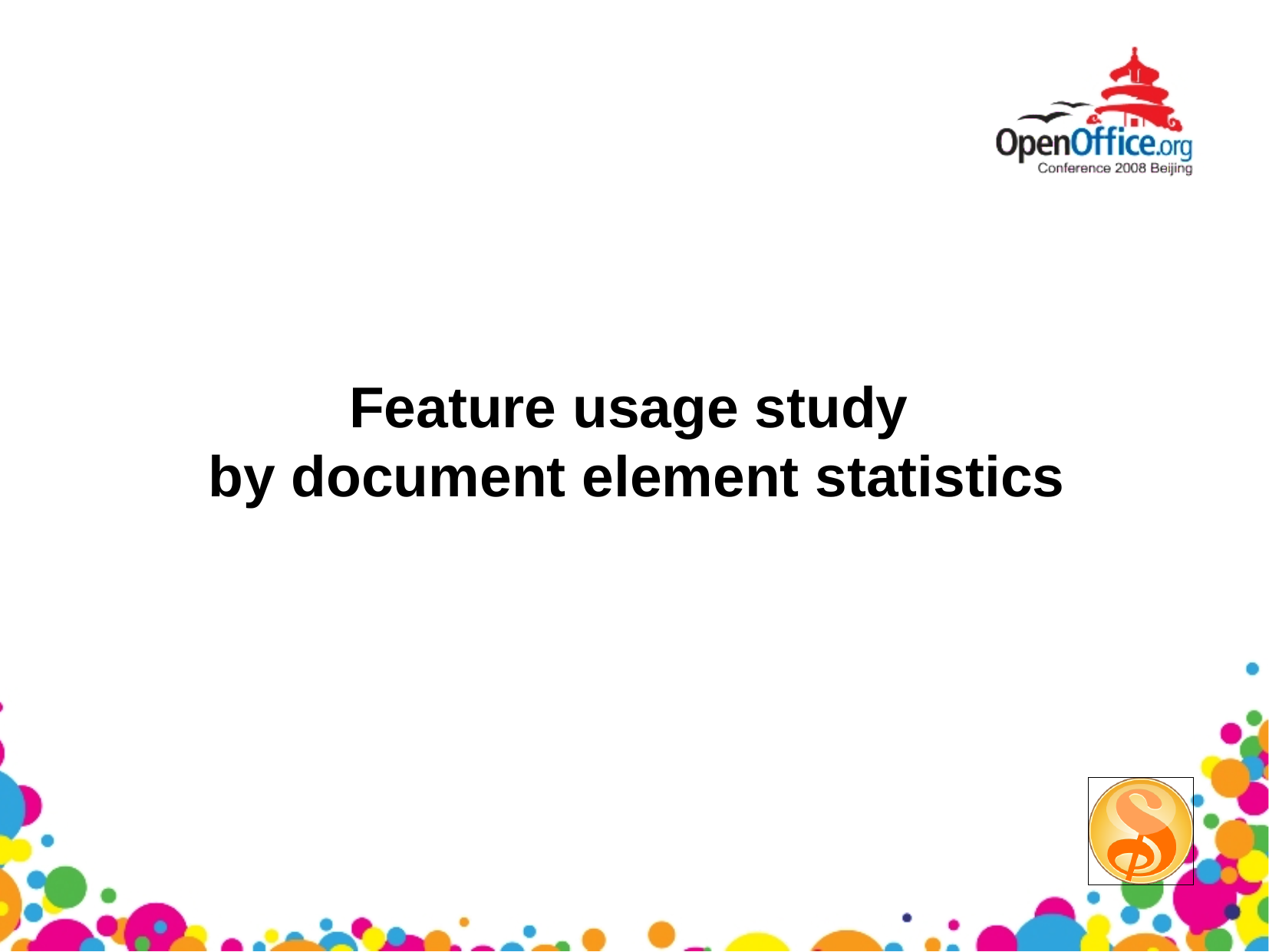

Feature usage study
by document element statistics